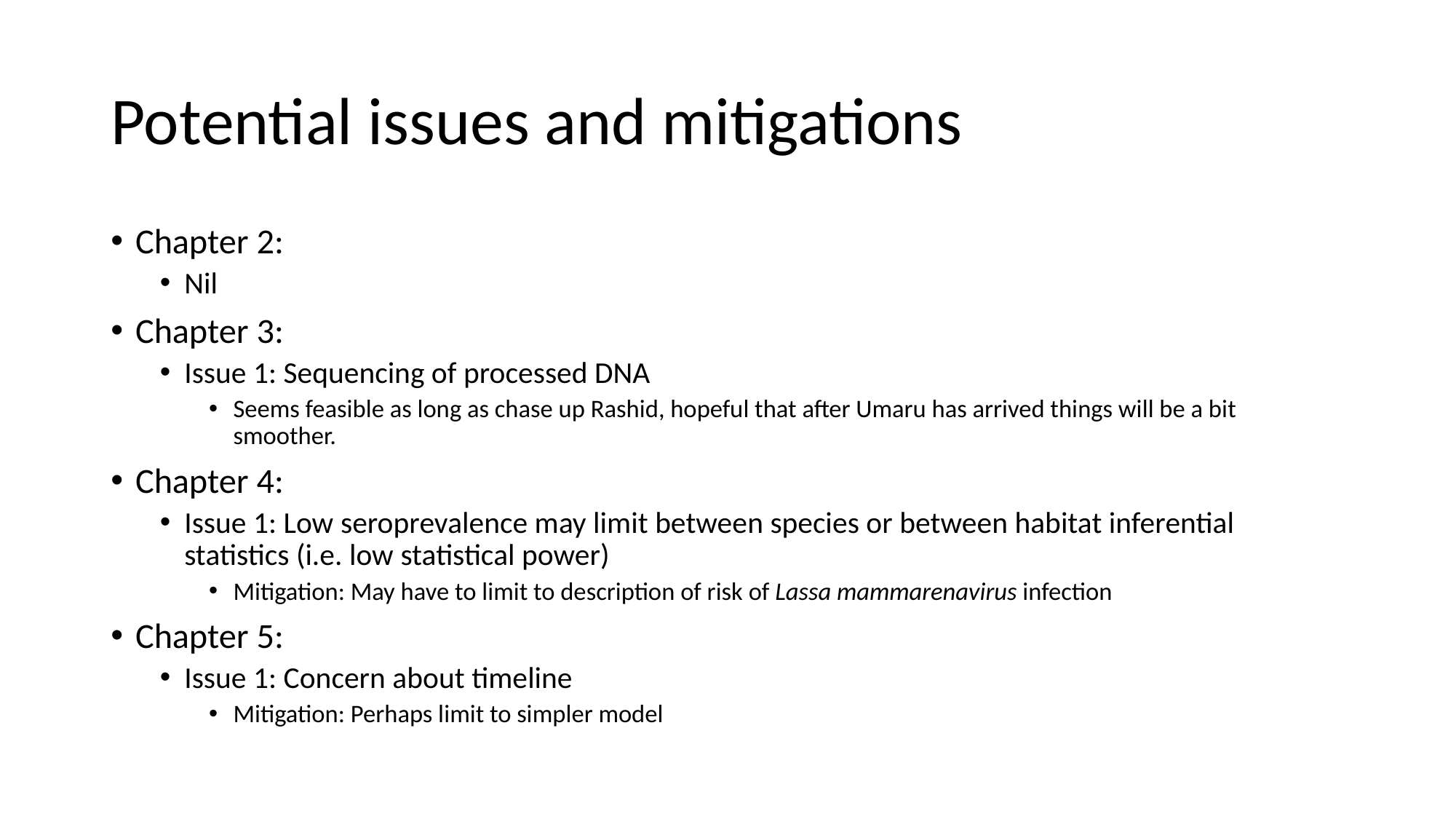

# Potential issues and mitigations
Chapter 2:
Nil
Chapter 3:
Issue 1: Sequencing of processed DNA
Seems feasible as long as chase up Rashid, hopeful that after Umaru has arrived things will be a bit smoother.
Chapter 4:
Issue 1: Low seroprevalence may limit between species or between habitat inferential statistics (i.e. low statistical power)
Mitigation: May have to limit to description of risk of Lassa mammarenavirus infection
Chapter 5:
Issue 1: Concern about timeline
Mitigation: Perhaps limit to simpler model